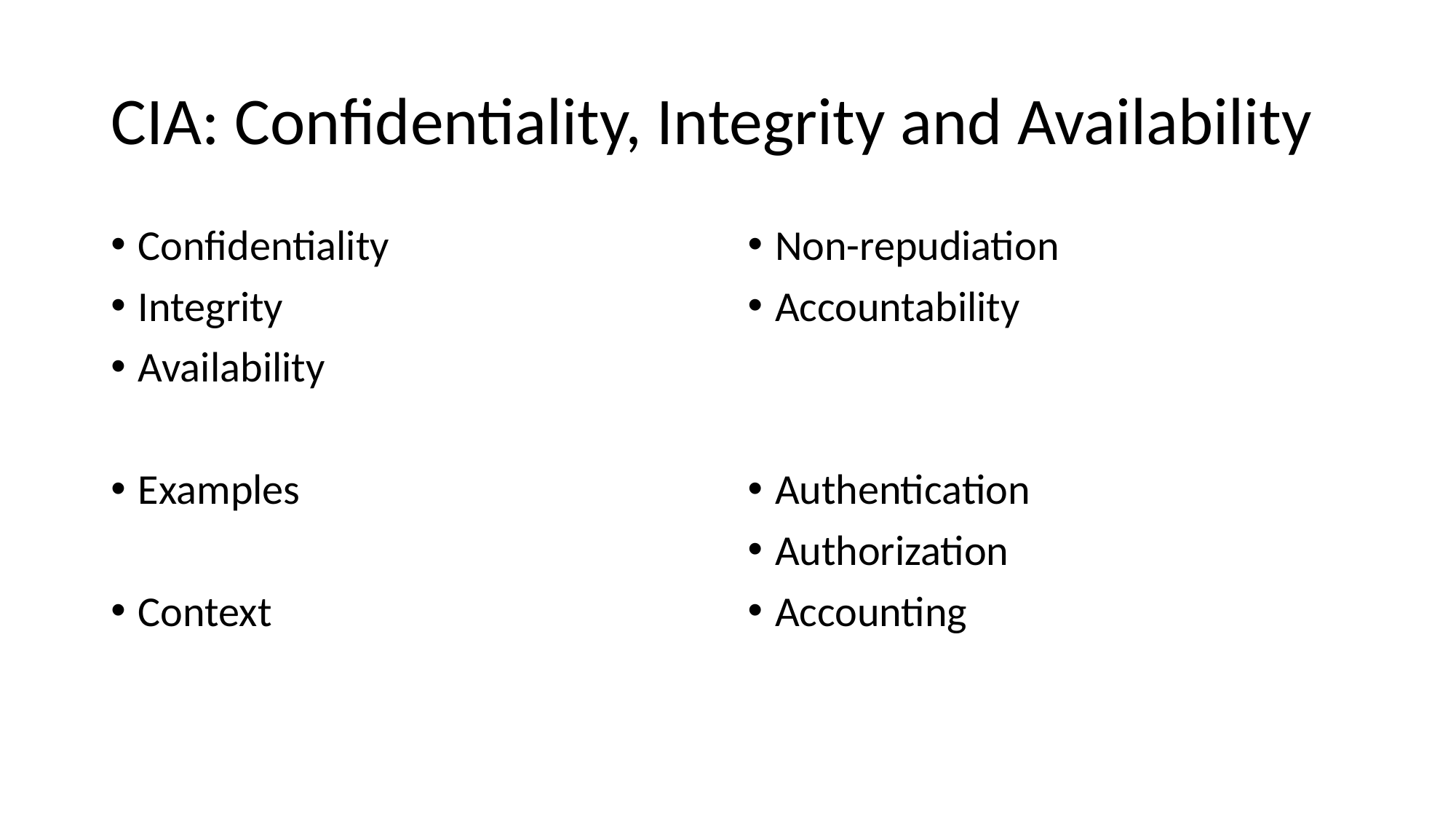

# CIA: Confidentiality, Integrity and Availability
Confidentiality
Integrity
Availability

Examples

Context
Non-repudiation
Accountability

Authentication
Authorization
Accounting